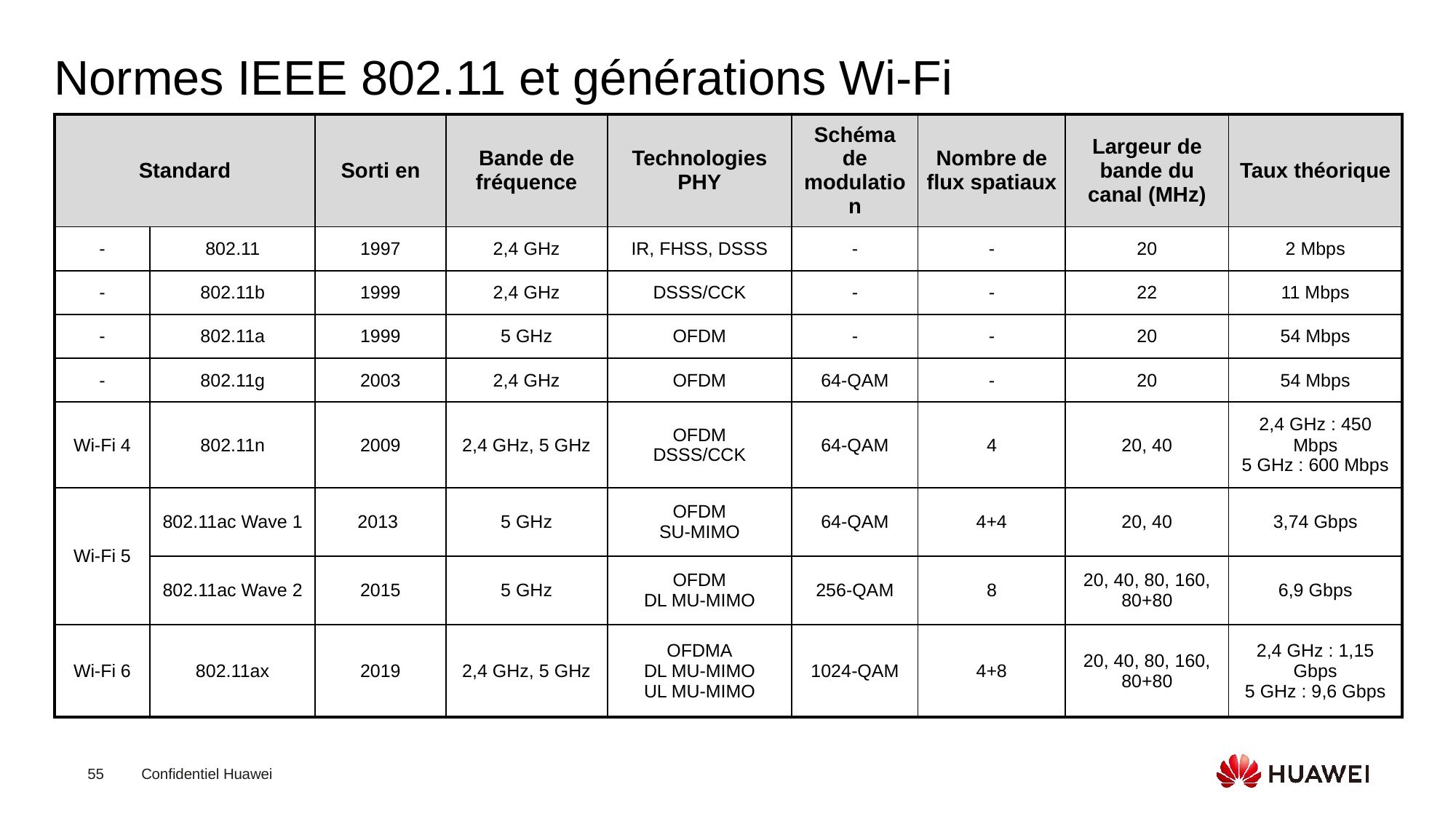

# Normes IEEE 802.11 et générations Wi-Fi
| Standard |  | Sorti en | Bande de fréquence | Technologies PHY | Schéma de modulation | Nombre de flux spatiaux | Largeur de bande du canal (MHz) | Taux théorique |
| --- | --- | --- | --- | --- | --- | --- | --- | --- |
| - | 802.11 | 1997 | 2,4 GHz | IR, FHSS, DSSS | - | - | 20 | 2 Mbps |
| - | 802.11b | 1999 | 2,4 GHz | DSSS/CCK | - | - | 22 | 11 Mbps |
| - | 802.11a | 1999 | 5 GHz | OFDM | - | - | 20 | 54 Mbps |
| - | 802.11g | 2003 | 2,4 GHz | OFDM | 64-QAM | - | 20 | 54 Mbps |
| Wi-Fi 4 | 802.11n | 2009 | 2,4 GHz, 5 GHz | OFDM DSSS/CCK | 64-QAM | 4 | 20, 40 | 2,4 GHz : 450 Mbps 5 GHz : 600 Mbps |
| Wi-Fi 5 | 802.11ac Wave 1 | 2013 | 5 GHz | OFDM SU-MIMO | 64-QAM | 4+4 | 20, 40 | 3,74 Gbps |
|  | 802.11ac Wave 2 | 2015 | 5 GHz | OFDM DL MU-MIMO | 256-QAM | 8 | 20, 40, 80, 160, 80+80 | 6,9 Gbps |
| Wi-Fi 6 | 802.11ax | 2019 | 2,4 GHz, 5 GHz | OFDMA DL MU-MIMO UL MU-MIMO | 1024-QAM | 4+8 | 20, 40, 80, 160, 80+80 | 2,4 GHz : 1,15 Gbps 5 GHz : 9,6 Gbps |